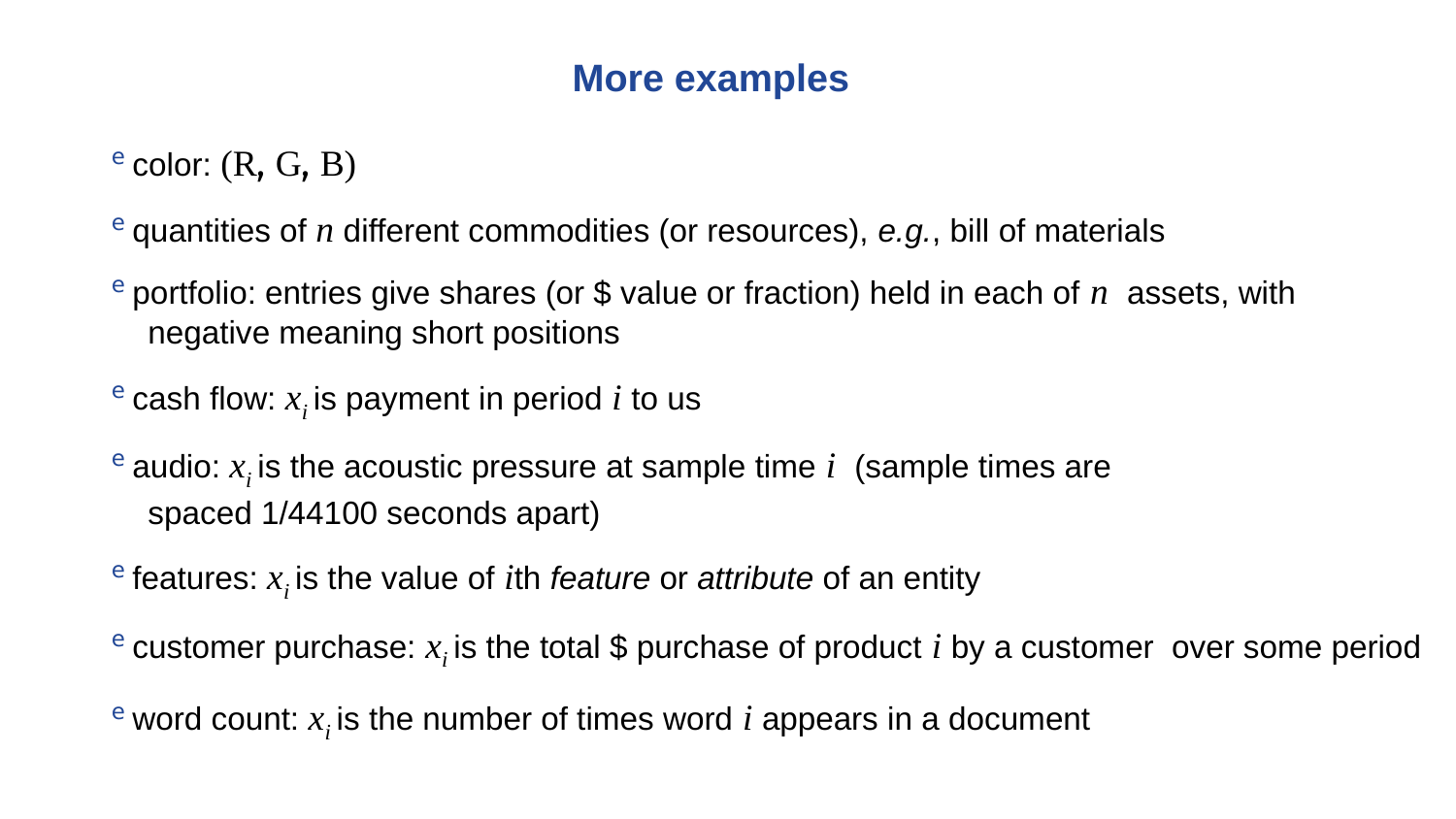

# More examples
e color: (R, G, B)
e quantities of n different commodities (or resources), e.g., bill of materials
e portfolio: entries give shares (or $ value or fraction) held in each of n  assets, with negative meaning short positions
e cash flow: xi is payment in period i to us
e audio: xi is the acoustic pressure at sample time i  (sample times are spaced 1/44100 seconds apart)
e features: xi is the value of ith feature or attribute of an entity
e customer purchase: xi is the total $ purchase of product i by a customer  over some period
e word count: xi is the number of times word i appears in a document